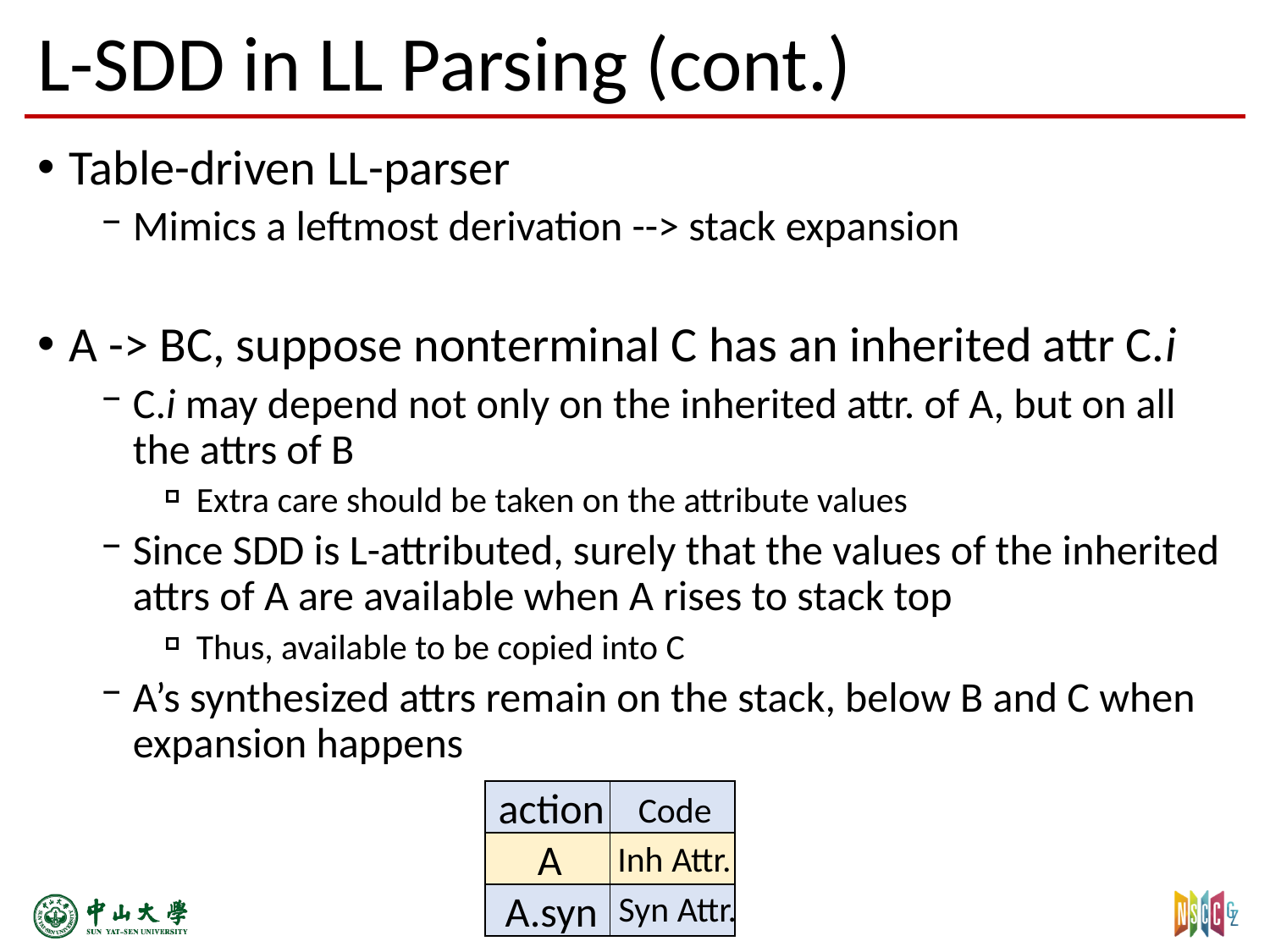

# L-SDD in LL Parsing (cont.)
Table-driven LL-parser
Mimics a leftmost derivation --> stack expansion

A -> BC, suppose nonterminal C has an inherited attr C.i
C.i may depend not only on the inherited attr. of A, but on all the attrs of B
Extra care should be taken on the attribute values
Since SDD is L-attributed, surely that the values of the inherited attrs of A are available when A rises to stack top
Thus, available to be copied into C
A’s synthesized attrs remain on the stack, below B and C when expansion happens
action
Code
|  |  |
| --- | --- |
|  |  |
|  |  |
A
Inh Attr.
A.syn
Syn Attr.
5